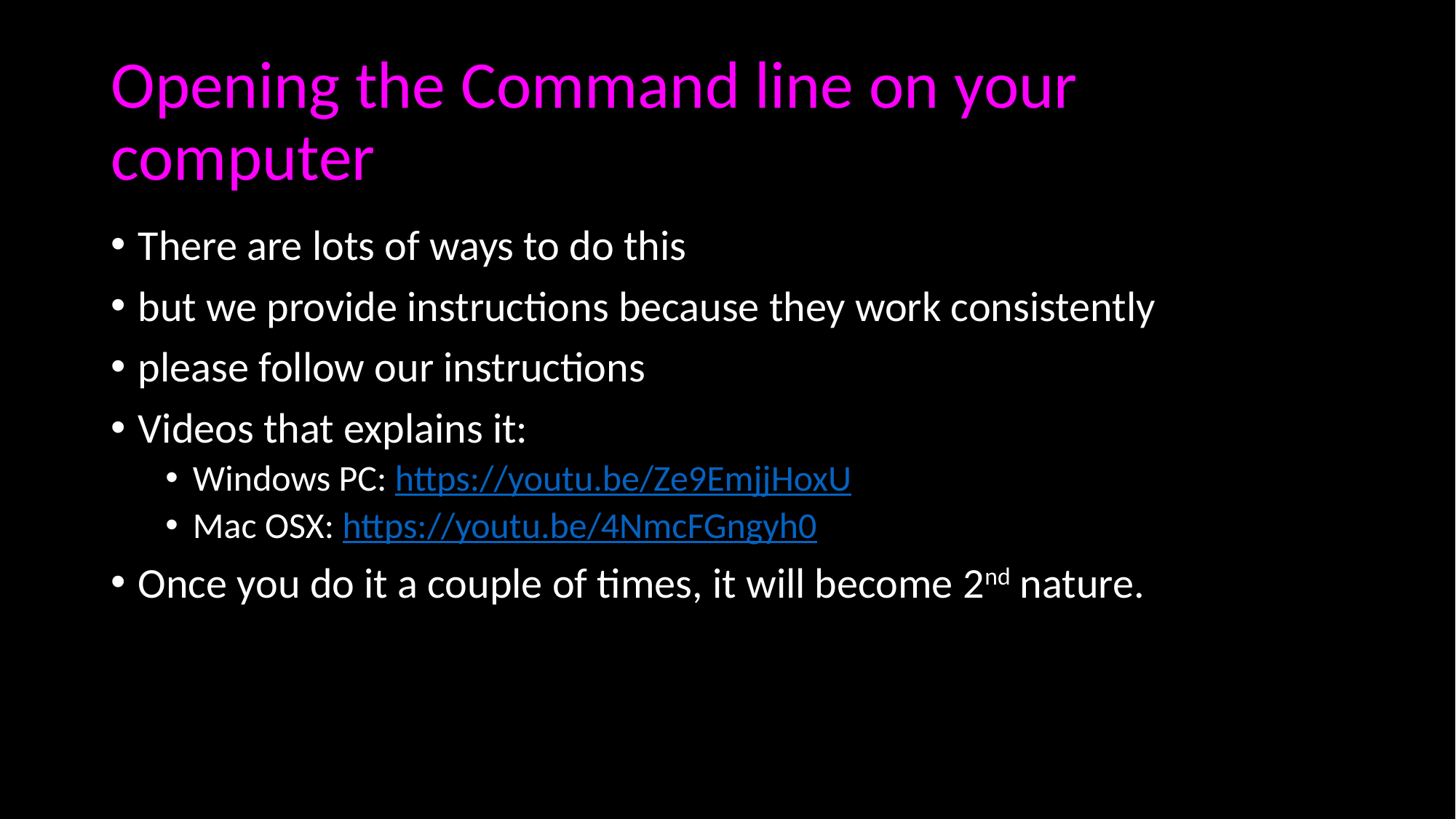

# Opening the Command line on your computer
There are lots of ways to do this
but we provide instructions because they work consistently
please follow our instructions
Videos that explains it:
Windows PC: https://youtu.be/Ze9EmjjHoxU
Mac OSX: https://youtu.be/4NmcFGngyh0
Once you do it a couple of times, it will become 2nd nature.